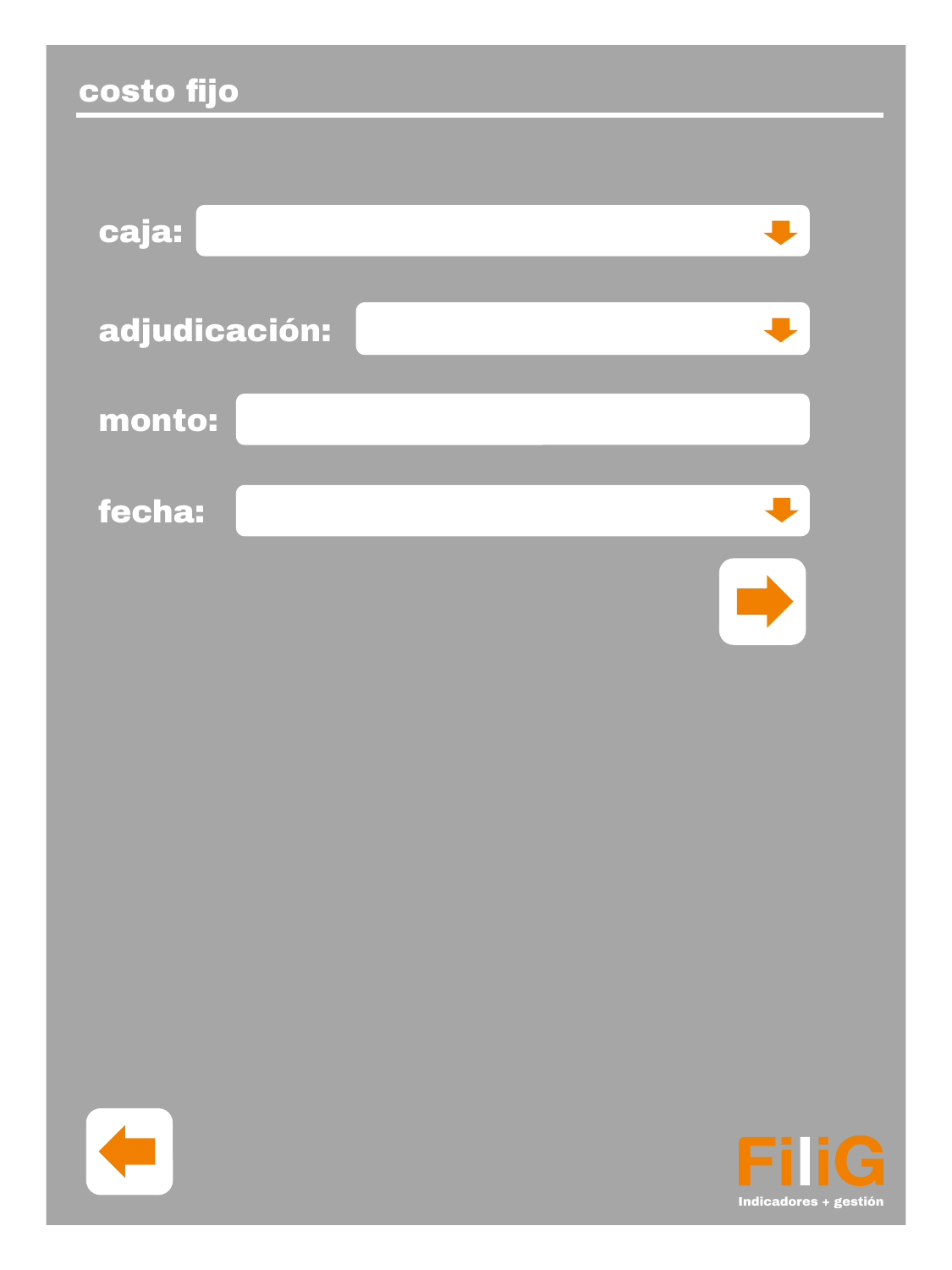

Indicadores + gestión
costo fijo
caja:

adjudicación:

monto:

fecha: